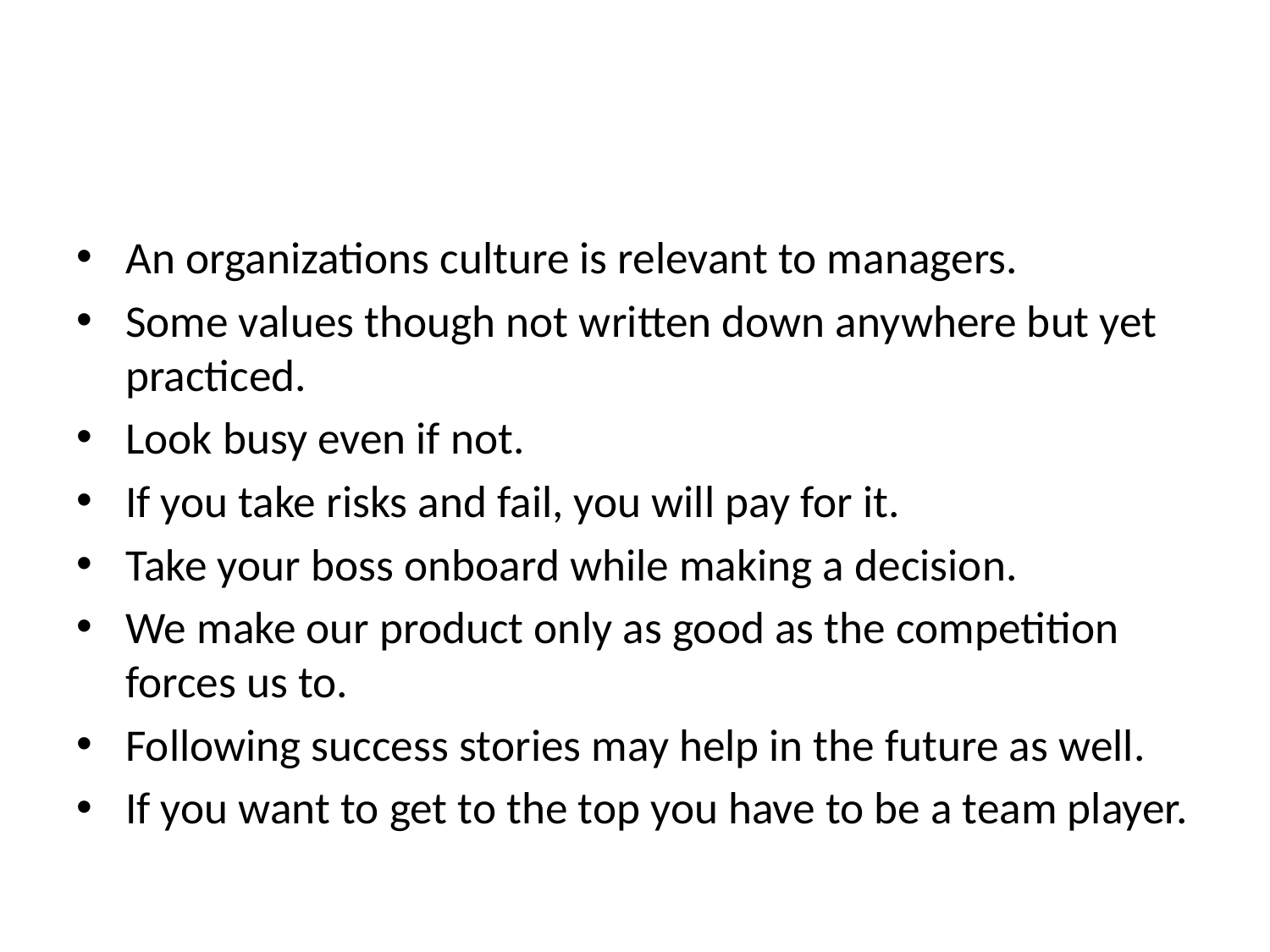

#
An organizations culture is relevant to managers.
Some values though not written down anywhere but yet practiced.
Look busy even if not.
If you take risks and fail, you will pay for it.
Take your boss onboard while making a decision.
We make our product only as good as the competition forces us to.
Following success stories may help in the future as well.
If you want to get to the top you have to be a team player.